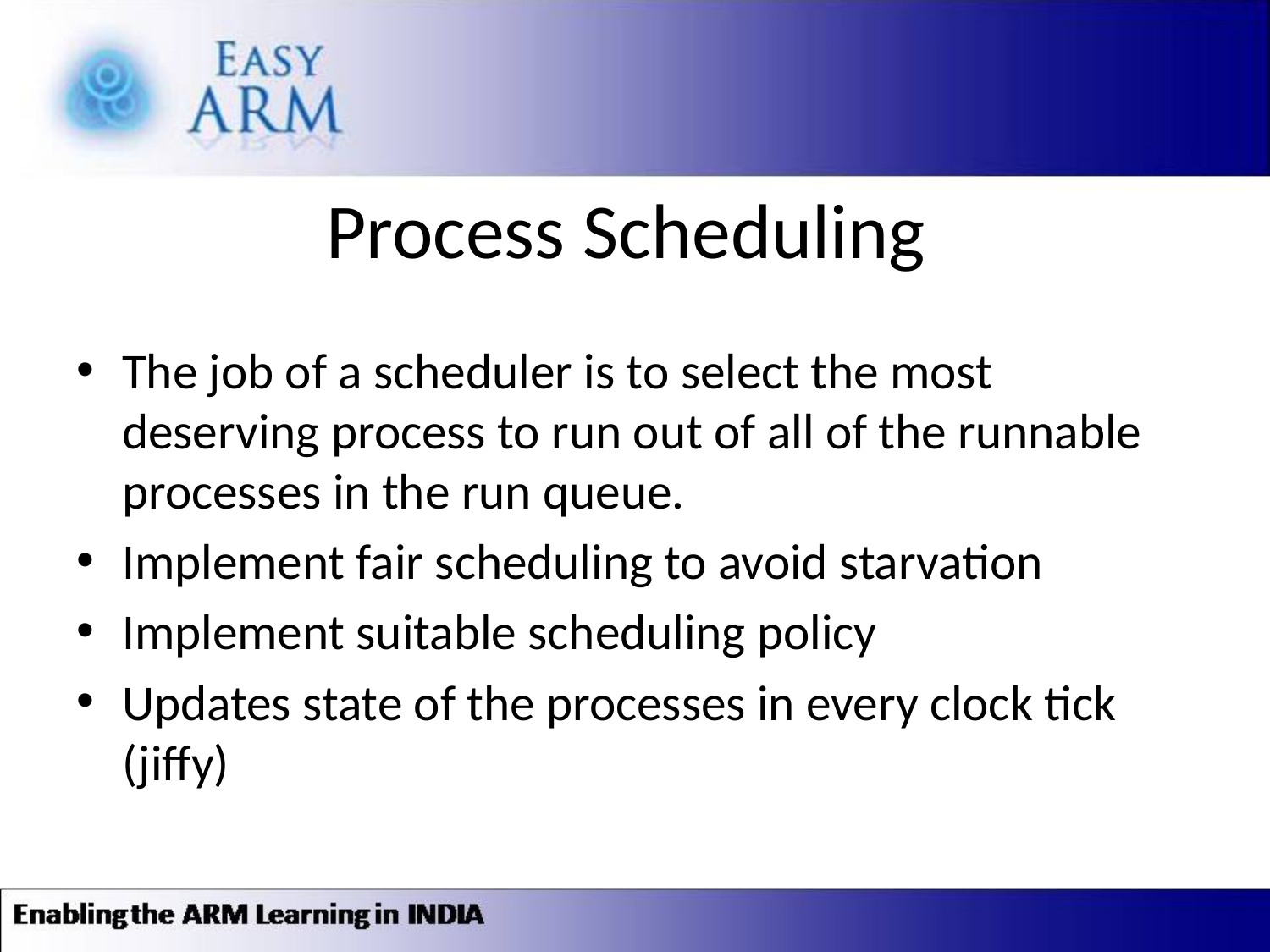

# Process Scheduling
The job of a scheduler is to select the most deserving process to run out of all of the runnable processes in the run queue.
Implement fair scheduling to avoid starvation
Implement suitable scheduling policy
Updates state of the processes in every clock tick (jiffy)